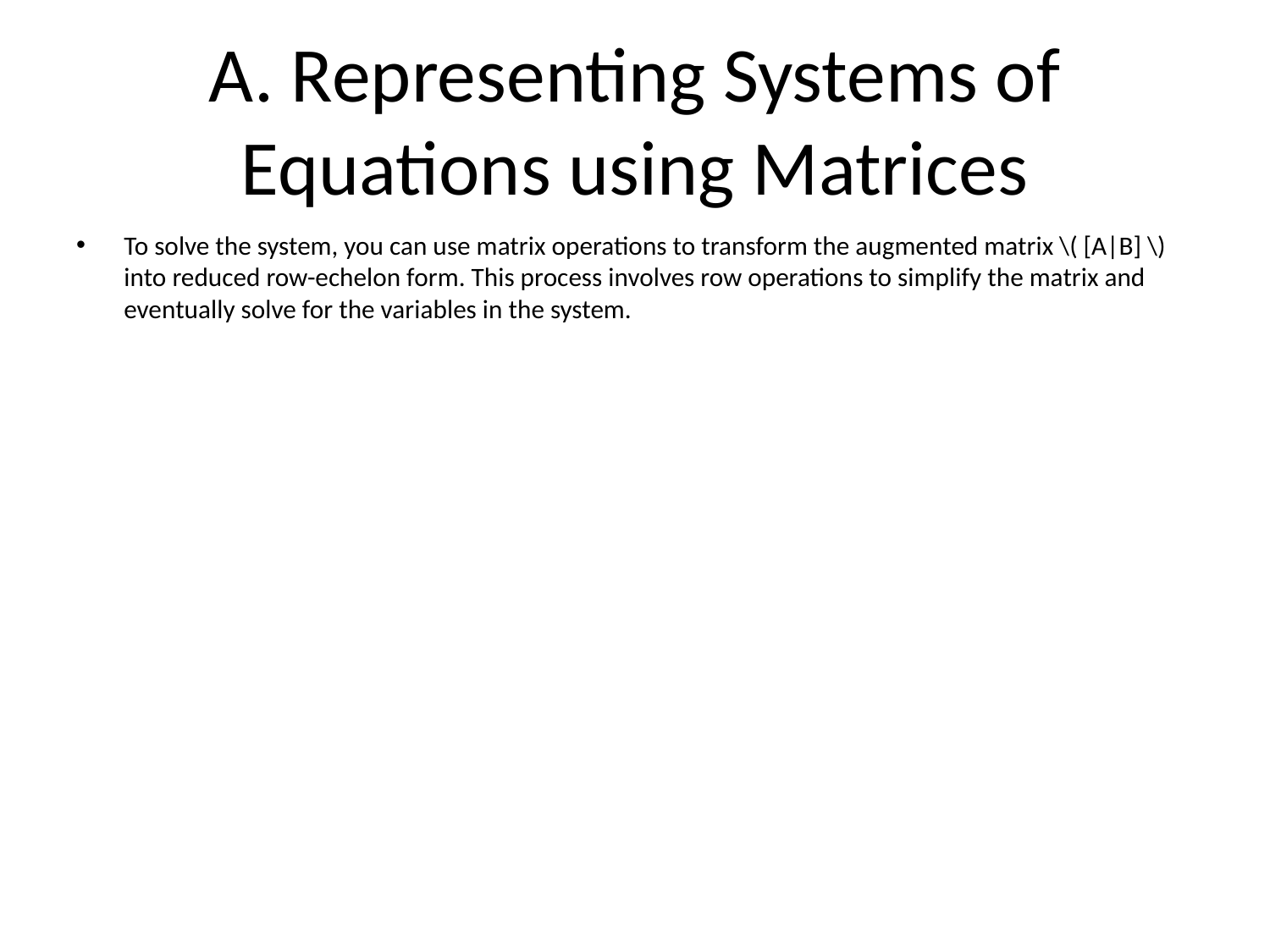

# A. Representing Systems of Equations using Matrices
To solve the system, you can use matrix operations to transform the augmented matrix \( [A|B] \) into reduced row-echelon form. This process involves row operations to simplify the matrix and eventually solve for the variables in the system.